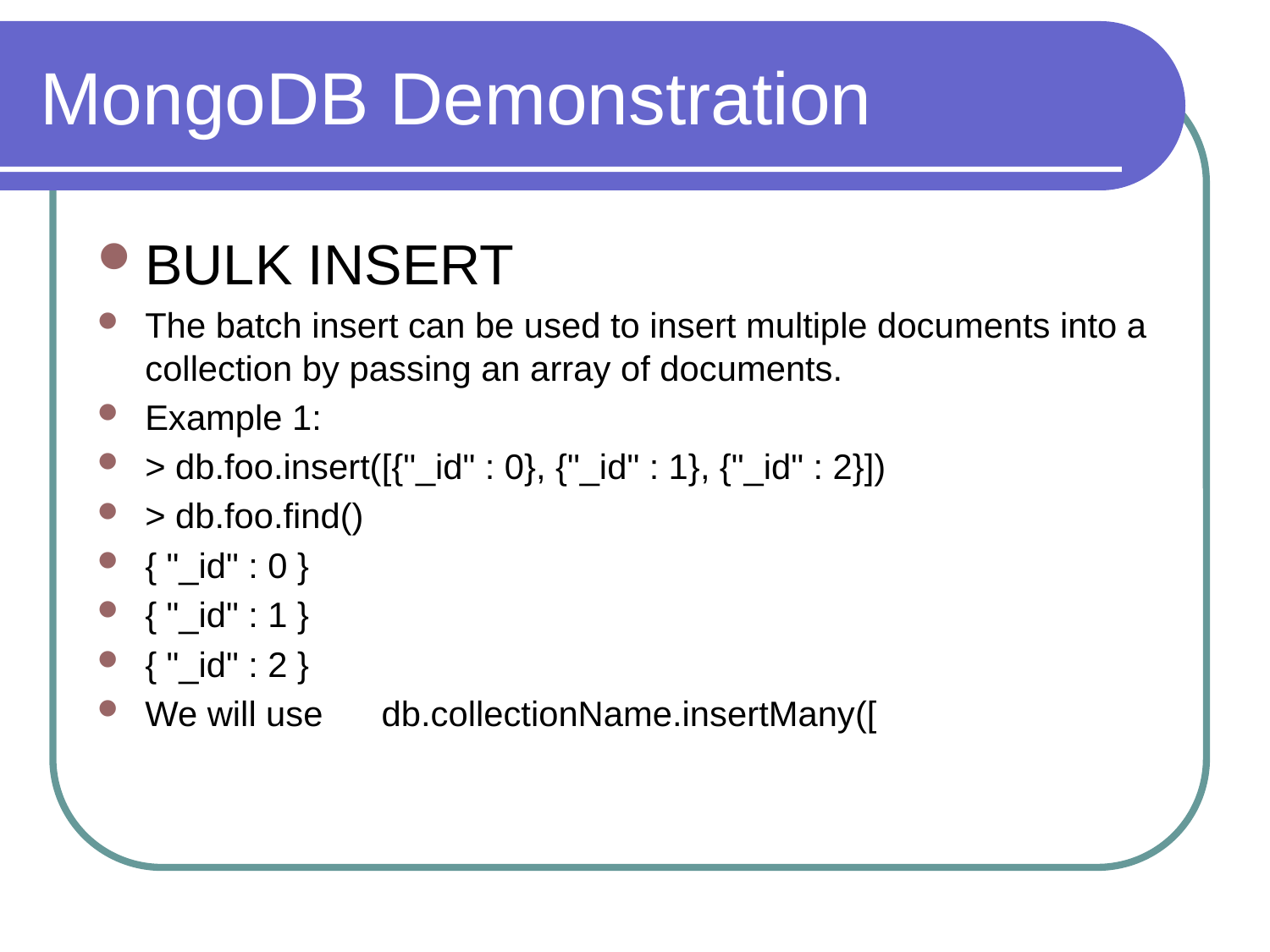

# MongoDB Demonstration
BULK INSERT
The batch insert can be used to insert multiple documents into a collection by passing an array of documents.
Example 1:
> db.foo.insert([{"_id" : 0}, {"_id" : 1}, {"_id" : 2}])
> db.foo.find()
{ "_id" : 0 }
{ "_id" : 1 }
{ "_id" : 2 }
We will use      db.collectionName.insertMany([